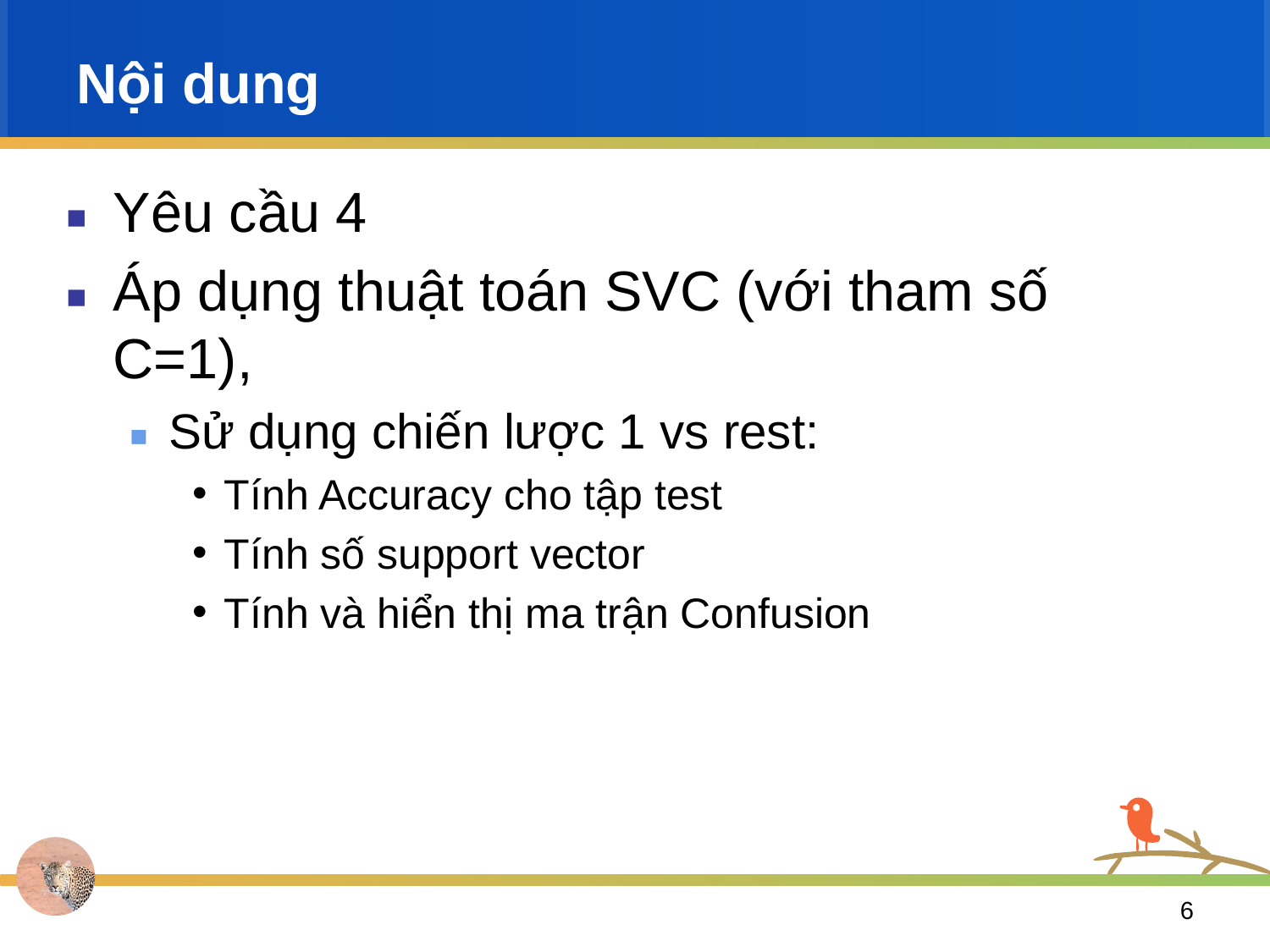

# Nội dung
Yêu cầu 4
Áp dụng thuật toán SVC (với tham số C=1),
Sử dụng chiến lược 1 vs rest:
Tính Accuracy cho tập test
Tính số support vector
Tính và hiển thị ma trận Confusion

6